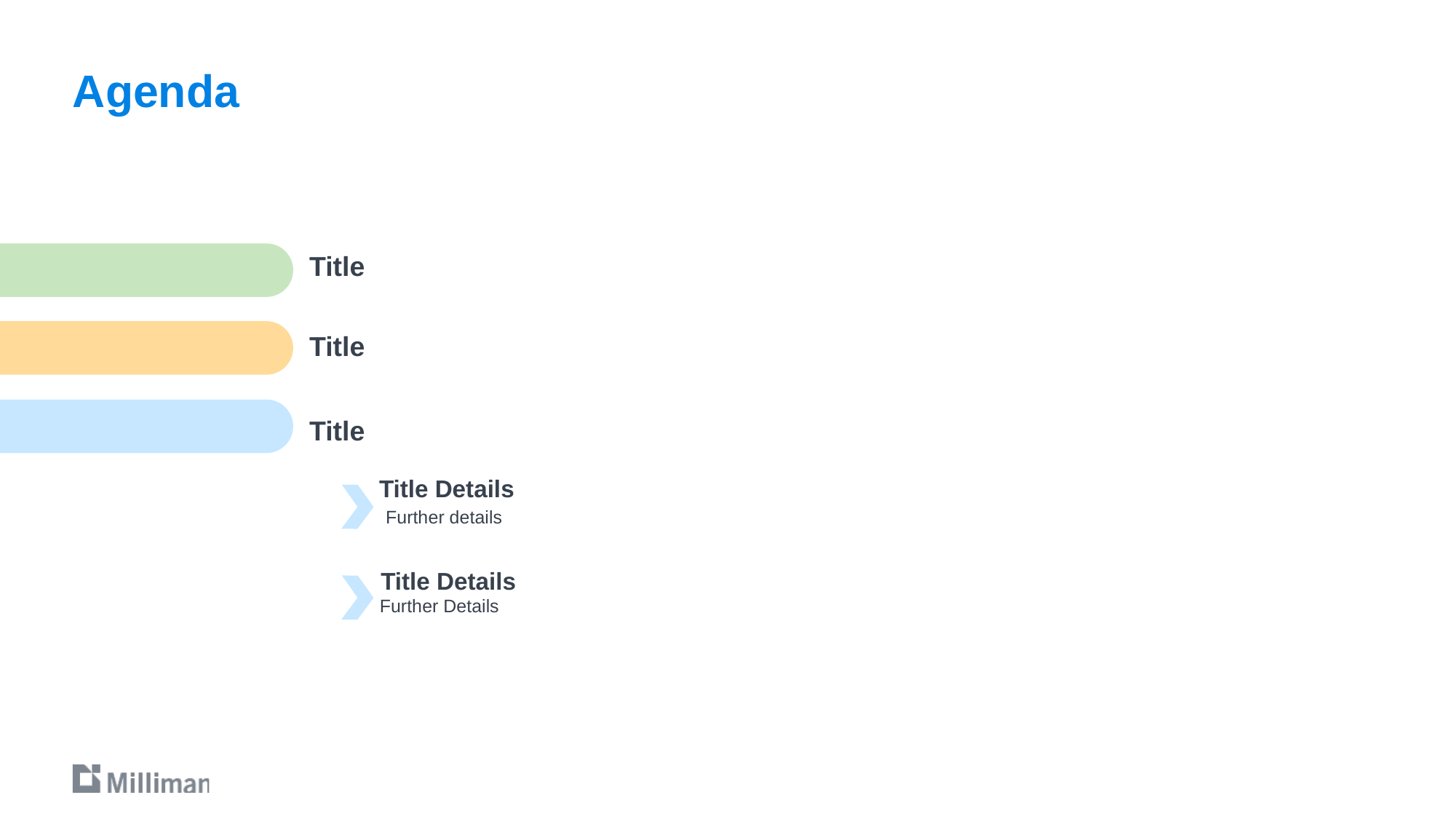

# Agenda

Title

Title
Title
Title Details
Further details

Title Details
Further Details